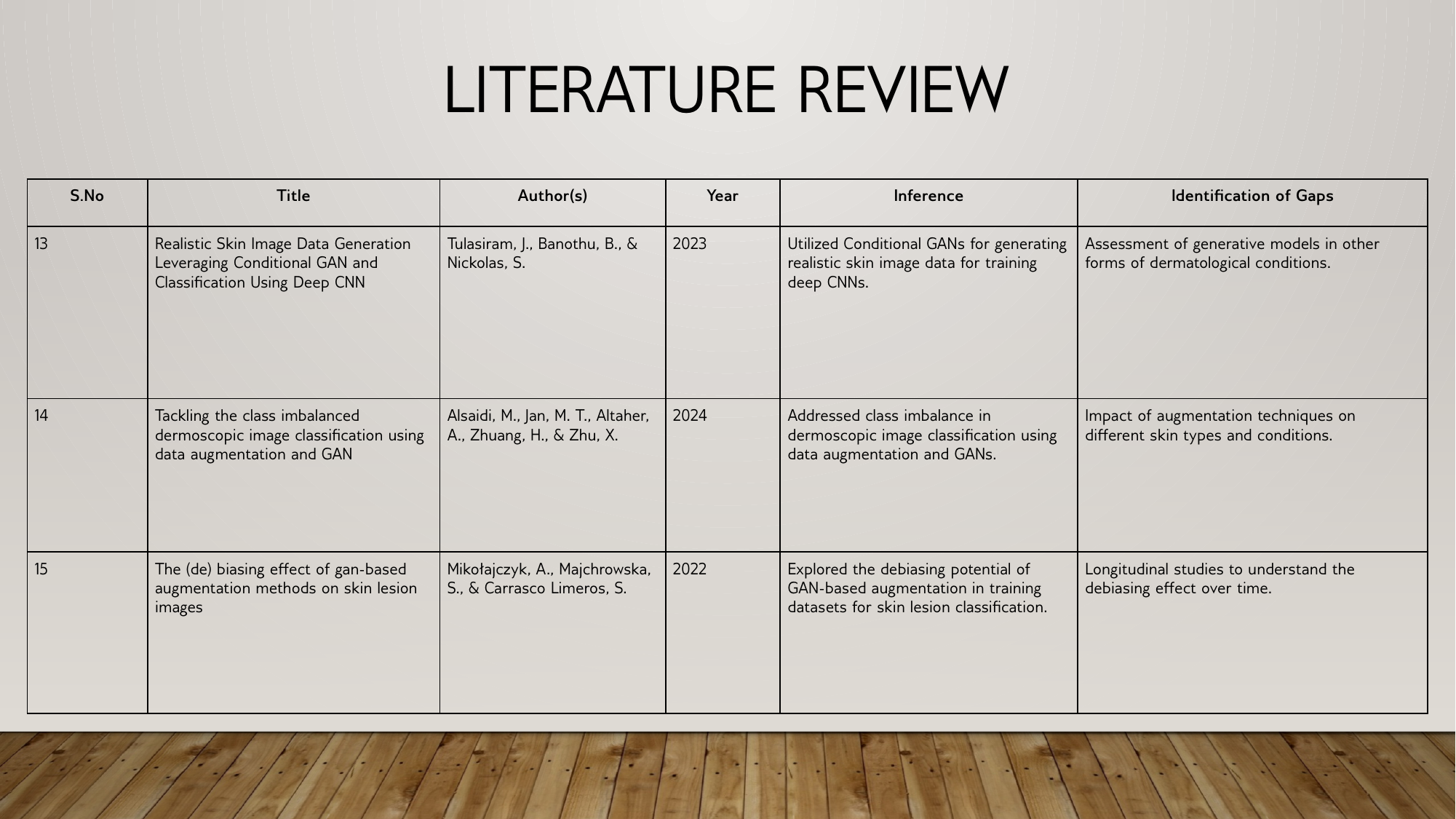

LITERATURE REVIEW
| S.No | Title | Author(s) | Year | Inference | Identification of Gaps |
| --- | --- | --- | --- | --- | --- |
| 13 | Realistic Skin Image Data Generation Leveraging Conditional GAN and Classification Using Deep CNN | Tulasiram, J., Banothu, B., & Nickolas, S. | 2023 | Utilized Conditional GANs for generating realistic skin image data for training deep CNNs. | Assessment of generative models in other forms of dermatological conditions. |
| 14 | Tackling the class imbalanced dermoscopic image classification using data augmentation and GAN | Alsaidi, M., Jan, M. T., Altaher, A., Zhuang, H., & Zhu, X. | 2024 | Addressed class imbalance in dermoscopic image classification using data augmentation and GANs. | Impact of augmentation techniques on different skin types and conditions. |
| 15 | The (de) biasing effect of gan-based augmentation methods on skin lesion images | Mikołajczyk, A., Majchrowska, S., & Carrasco Limeros, S. | 2022 | Explored the debiasing potential of GAN-based augmentation in training datasets for skin lesion classification. | Longitudinal studies to understand the debiasing effect over time. |